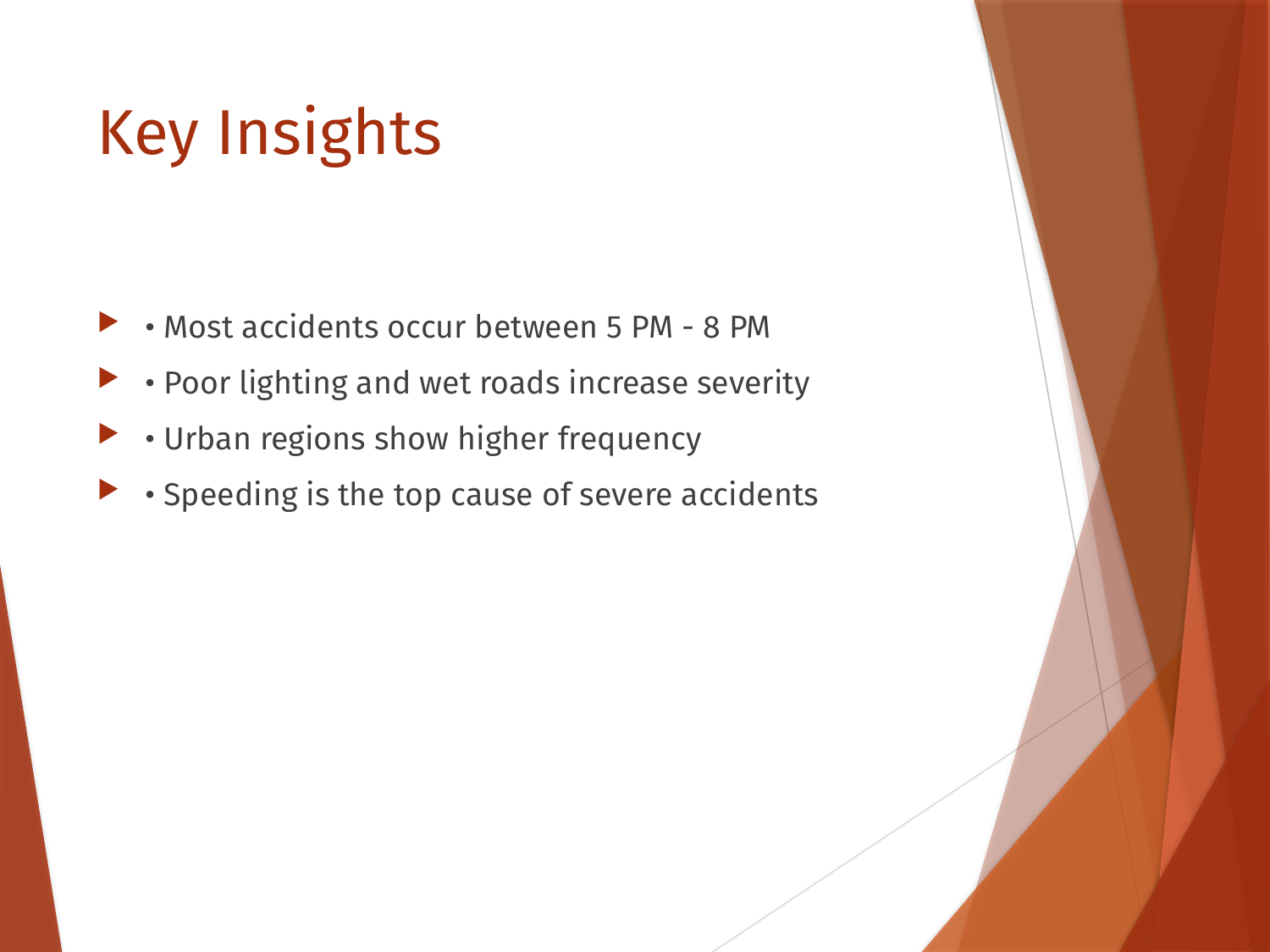

# Key Insights
• Most accidents occur between 5 PM - 8 PM
• Poor lighting and wet roads increase severity
• Urban regions show higher frequency
• Speeding is the top cause of severe accidents